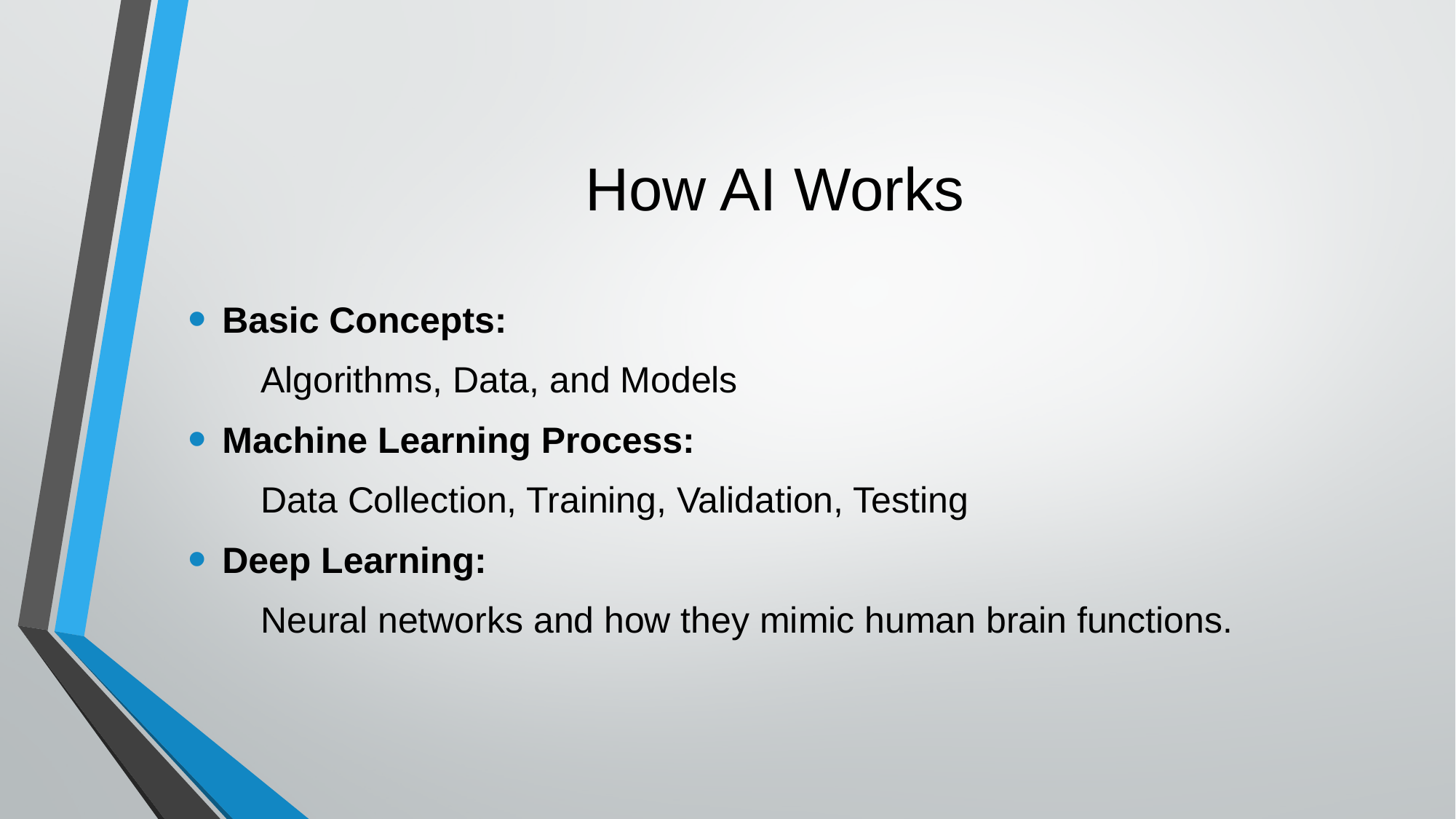

# How AI Works
Basic Concepts:
  Algorithms, Data, and Models
Machine Learning Process:
  Data Collection, Training, Validation, Testing
Deep Learning:
  Neural networks and how they mimic human brain functions.